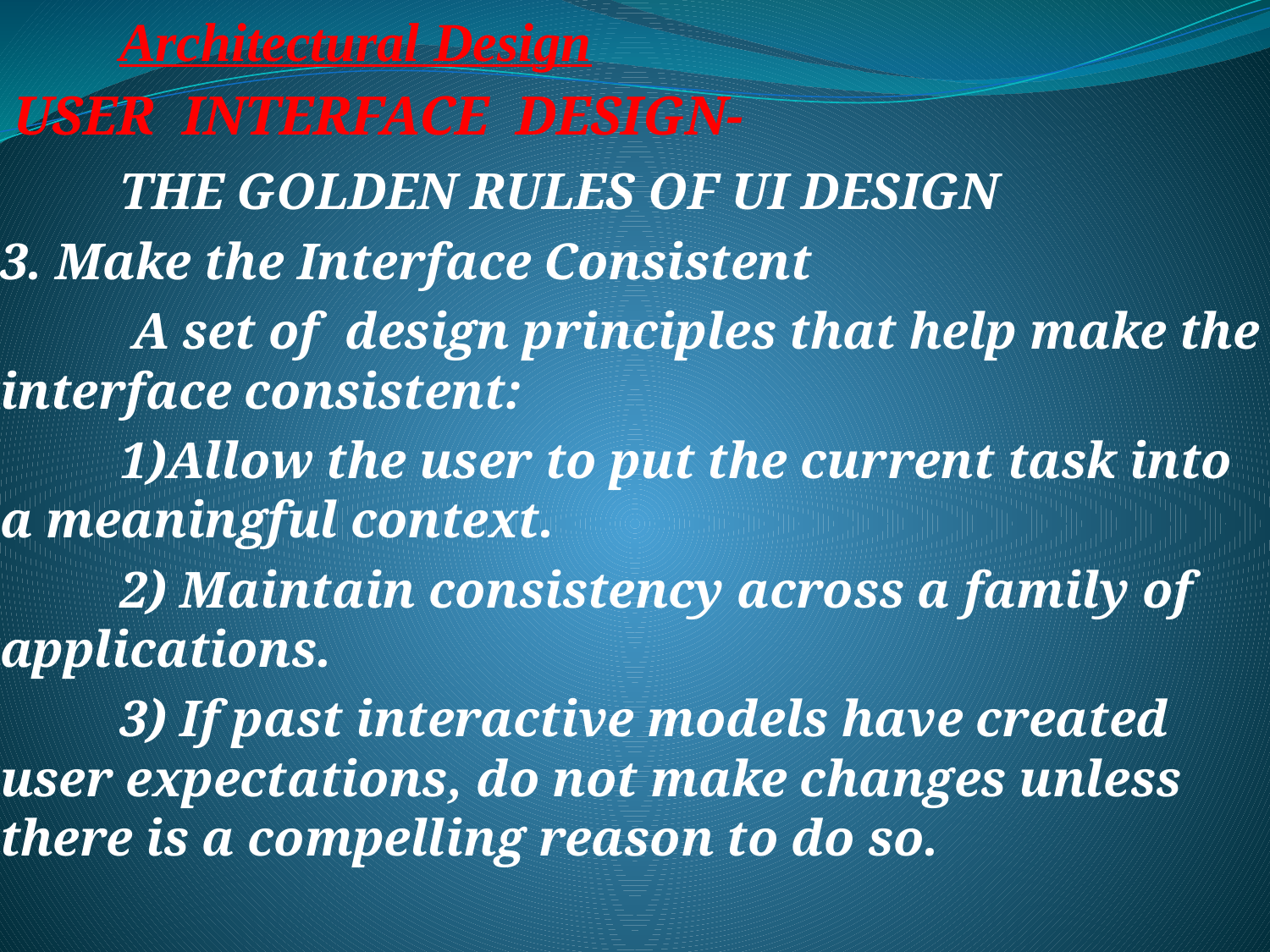

Architectural Design
 USER  INTERFACE  DESIGN-
	THE GOLDEN RULES OF UI DESIGN
3. Make the Interface Consistent
 	 A set of  design principles that help make the interface consistent:
	1)Allow the user to put the current task into a meaningful context.
	2) Maintain consistency across a family of applications.
	3) If past interactive models have created user expectations, do not make changes unless there is a compelling reason to do so.